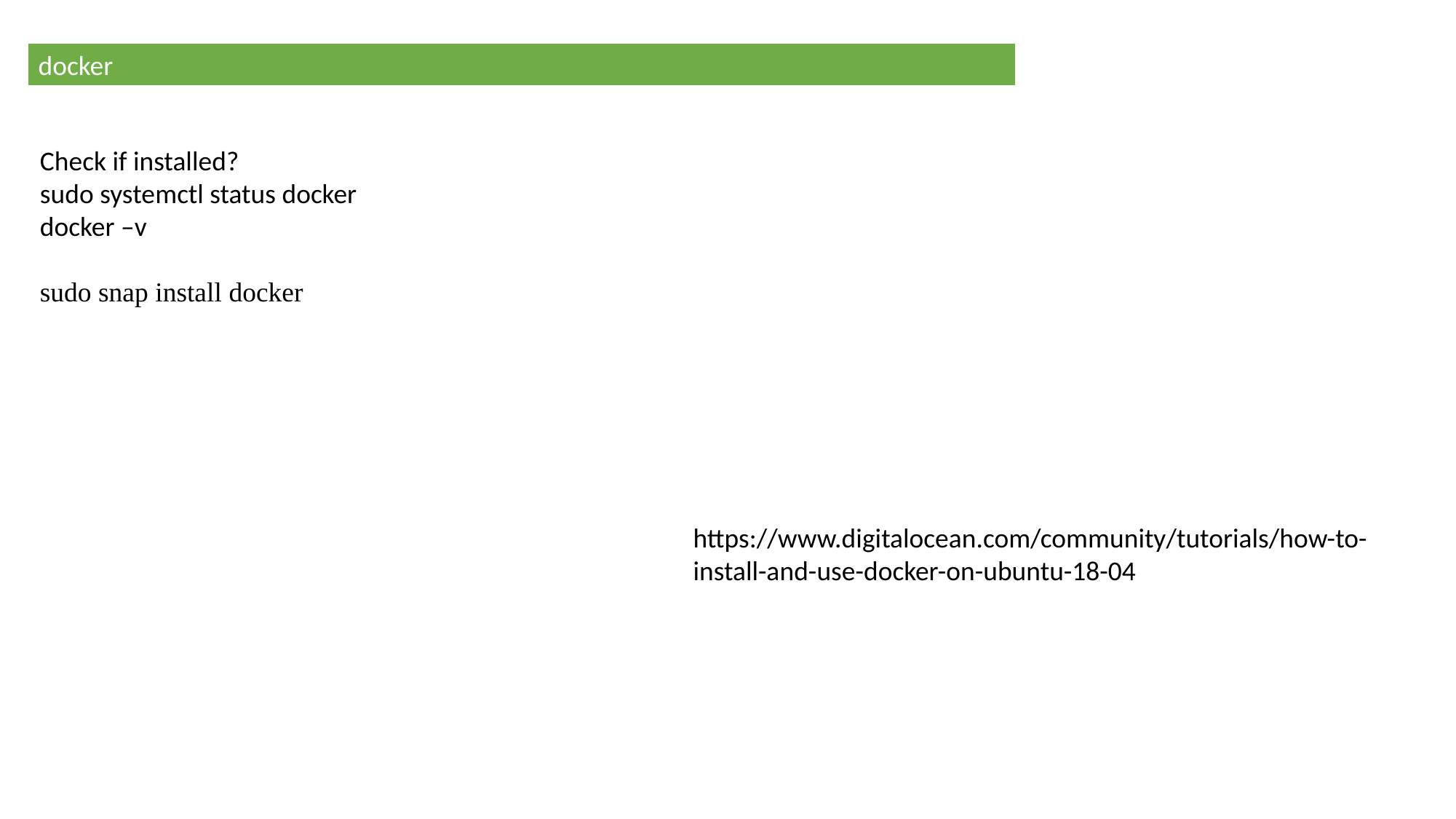

docker
Check if installed?
sudo systemctl status docker
docker –v

sudo snap install docker
https://www.digitalocean.com/community/tutorials/how-to-install-and-use-docker-on-ubuntu-18-04